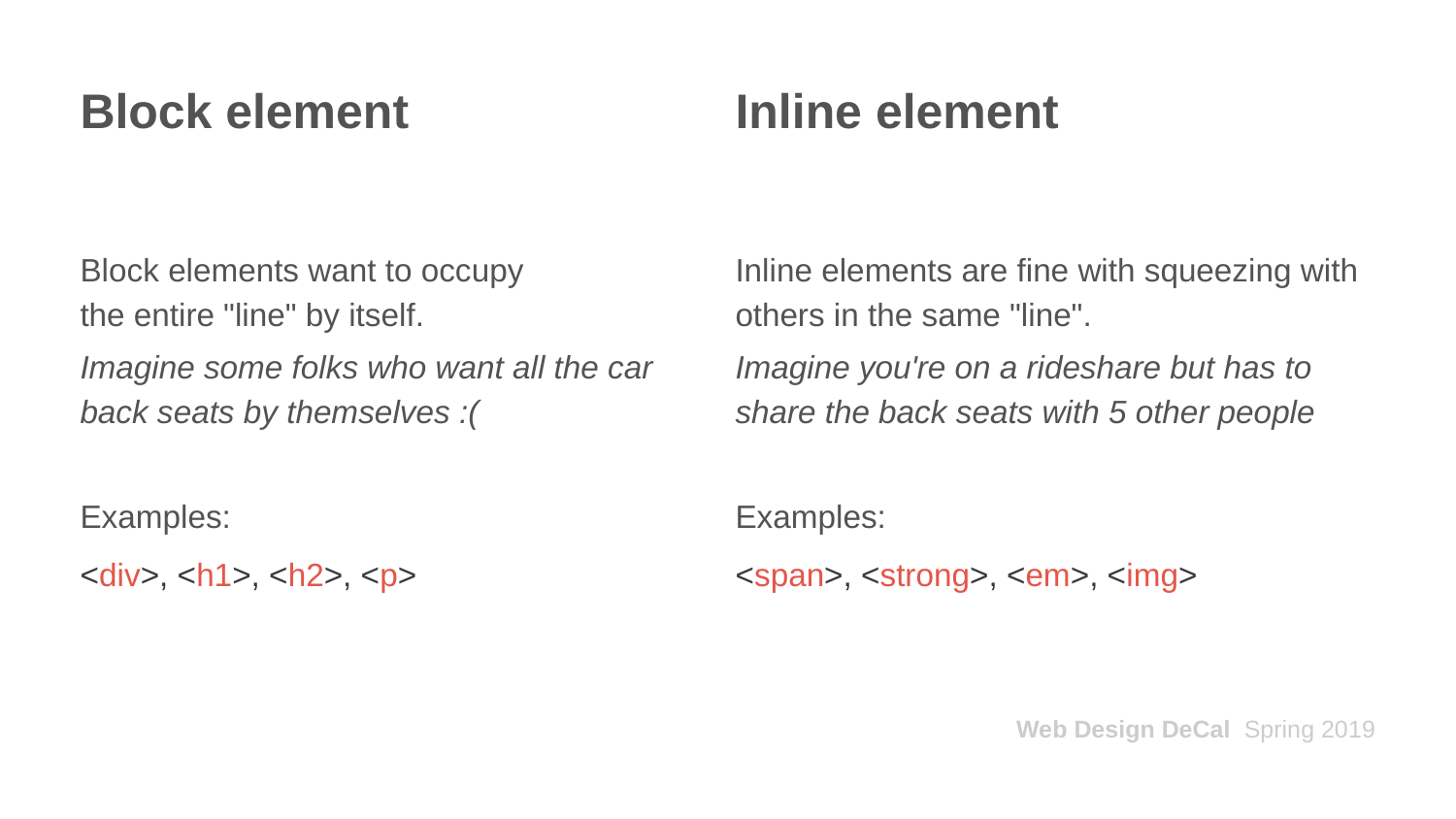

# Block element
Inline element
Block elements want to occupy
the entire "line" by itself.
Imagine some folks who want all the car back seats by themselves :(

Examples:
<div>, <h1>, <h2>, <p>
Inline elements are fine with squeezing with others in the same "line".
Imagine you're on a rideshare but has to share the back seats with 5 other people

Examples:
<span>, <strong>, <em>, <img>